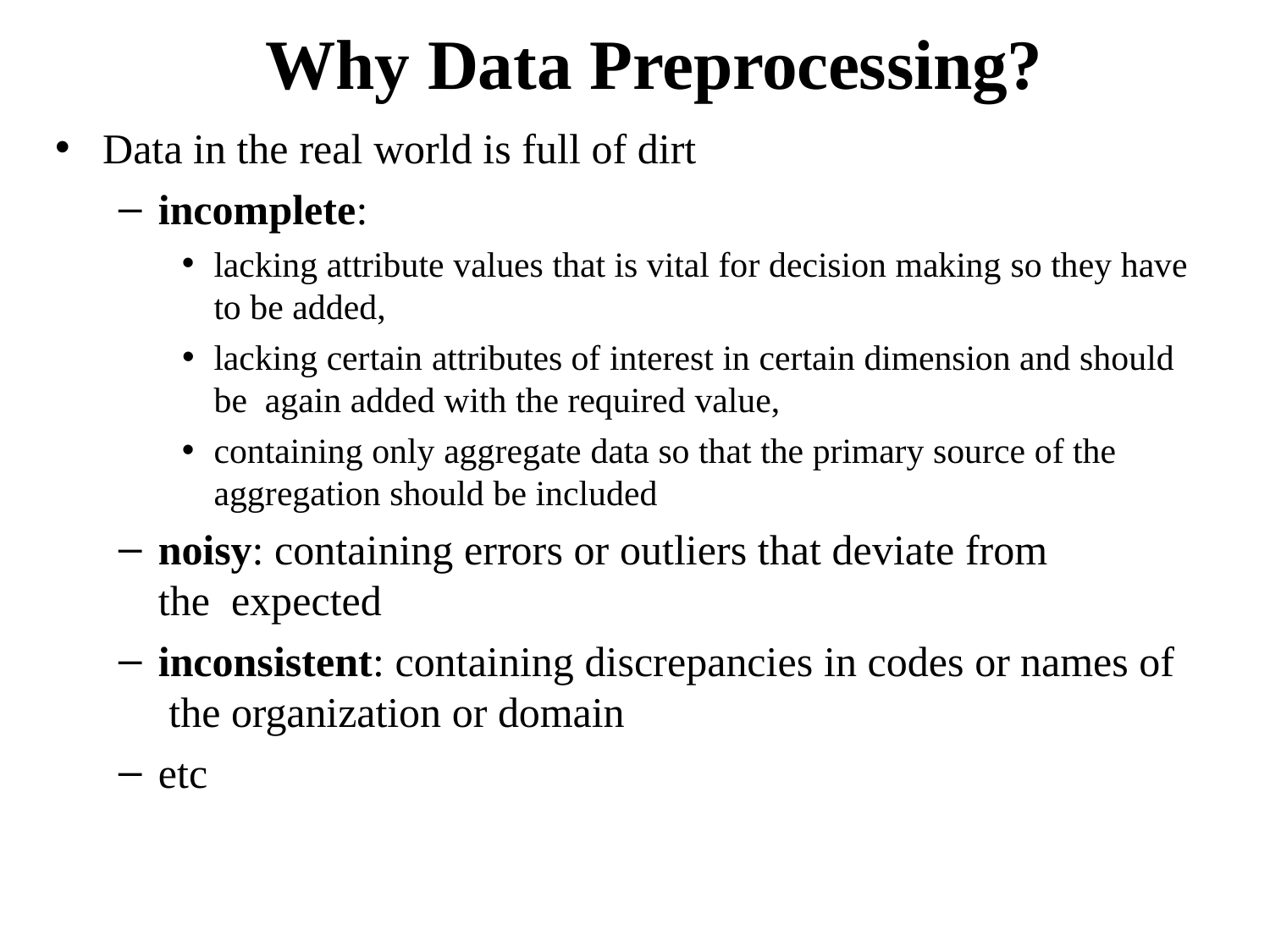

# Why Data Preprocessing?
Data in the real world is full of dirt
incomplete:
lacking attribute values that is vital for decision making so they have
to be added,
lacking certain attributes of interest in certain dimension and should be  again added with the required value,
containing only aggregate data so that the primary source of the
aggregation should be included
noisy: containing errors or outliers that deviate from the  expected
inconsistent: containing discrepancies in codes or names of  the organization or domain
etc